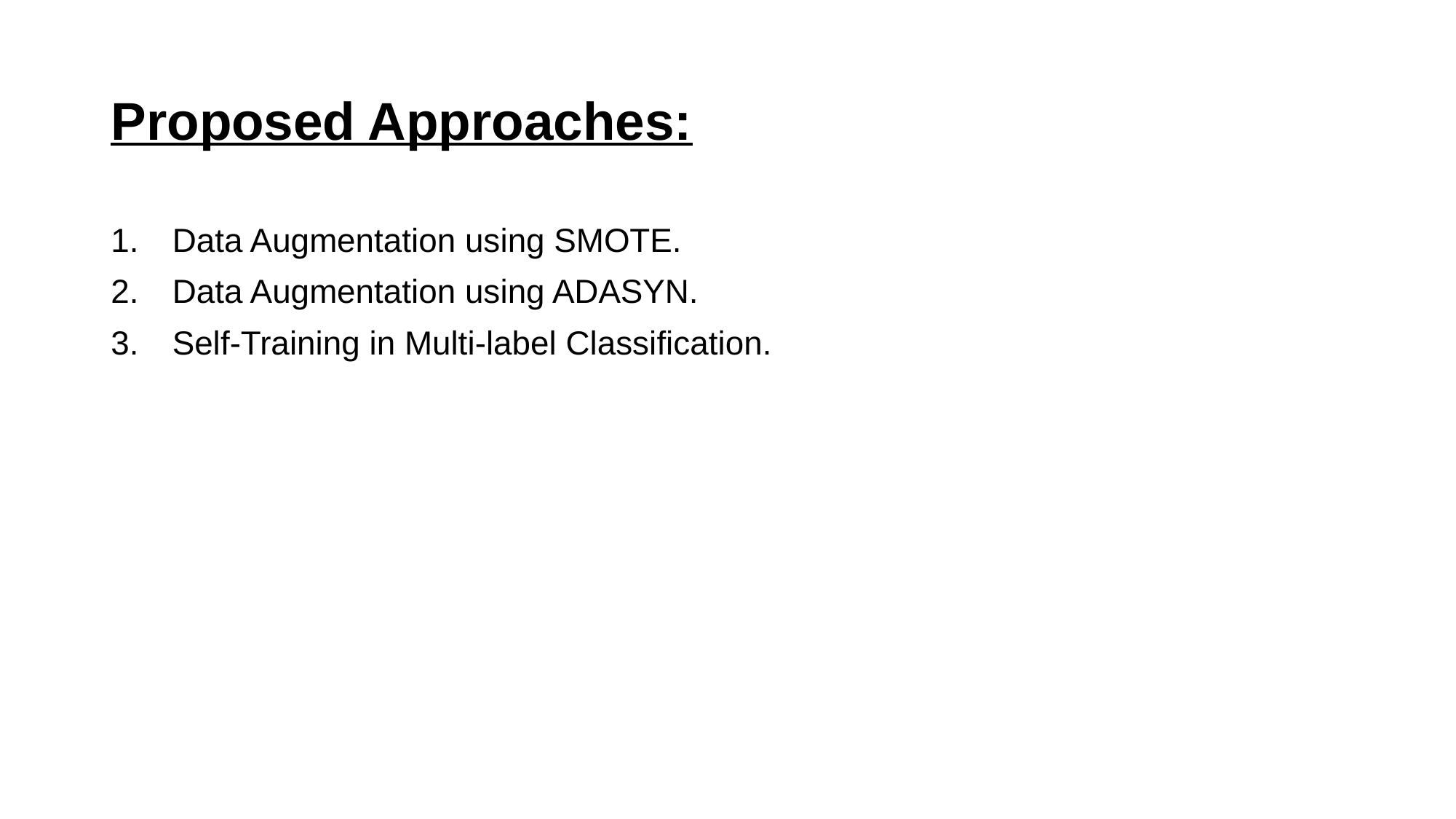

# Proposed Approaches:
Data Augmentation using SMOTE.
Data Augmentation using ADASYN.
Self-Training in Multi-label Classification.